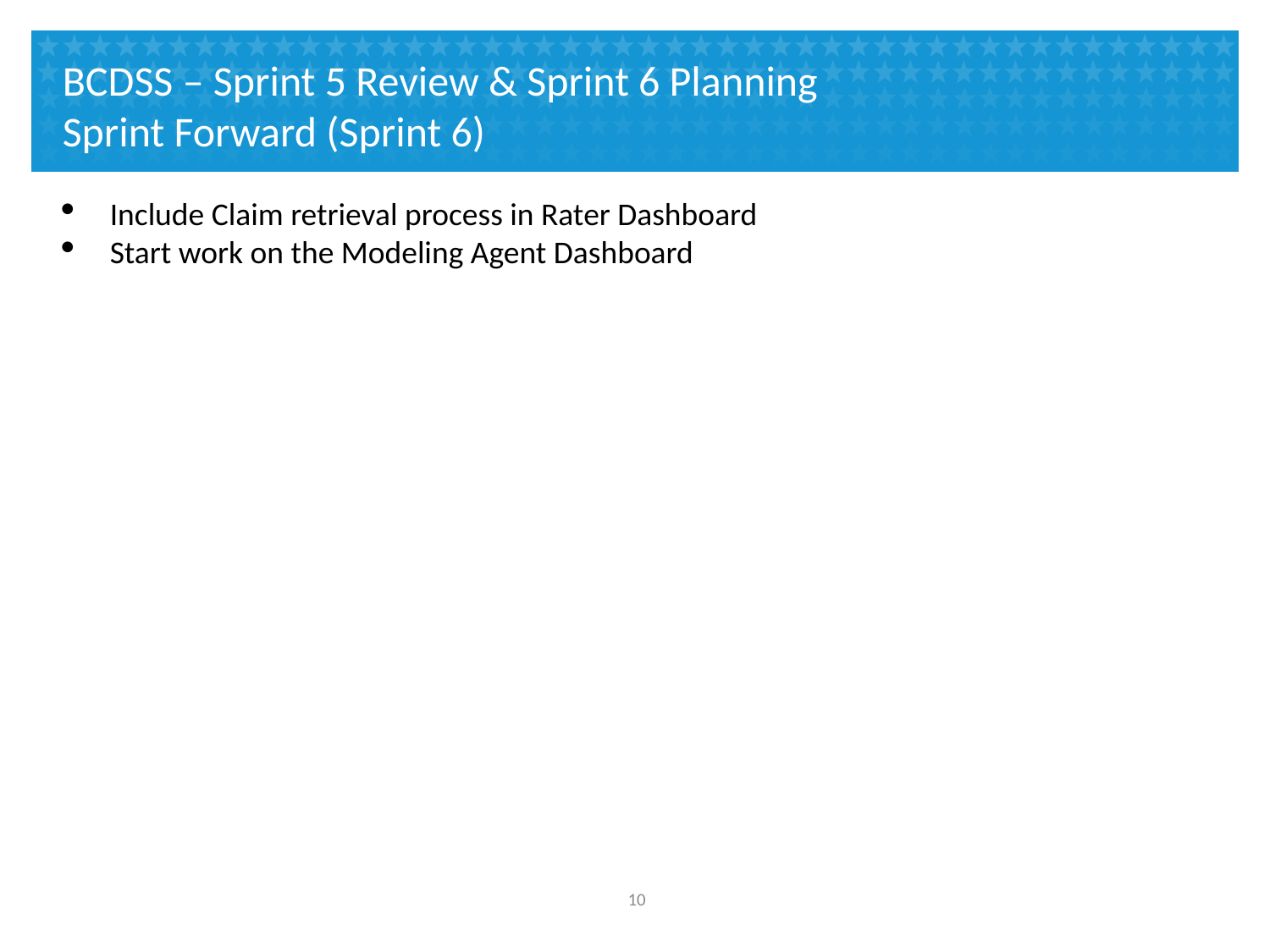

# BCDSS – Sprint 5 Review & Sprint 6 Planning Sprint Forward (Sprint 6)
Include Claim retrieval process in Rater Dashboard
Start work on the Modeling Agent Dashboard
10